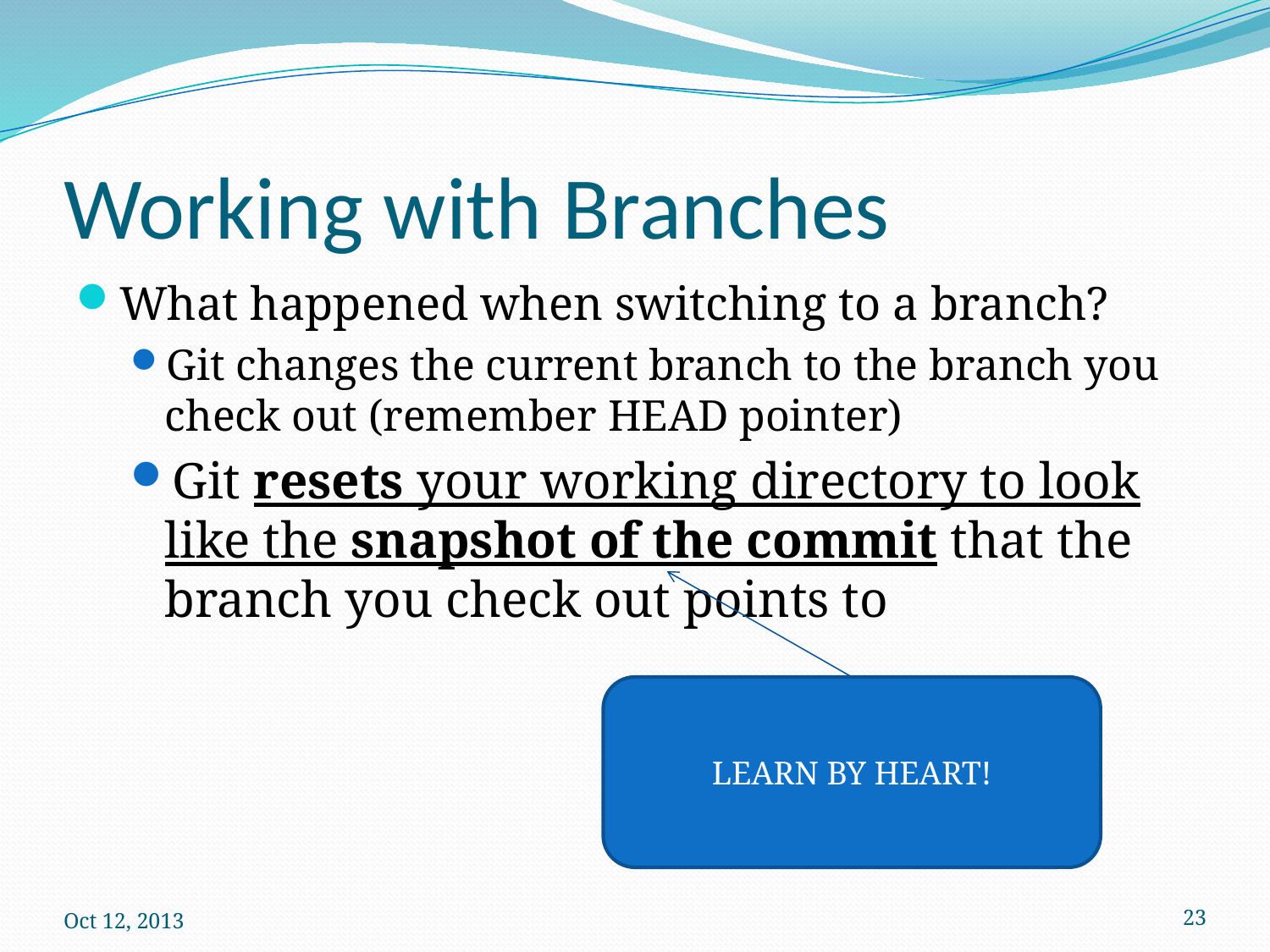

# Working with Branches
What happened when switching to a branch?
Git changes the current branch to the branch you check out (remember HEAD pointer)
Git resets your working directory to look like the snapshot of the commit that the branch you check out points to
LEARN BY HEART!
Oct 12, 2013
23